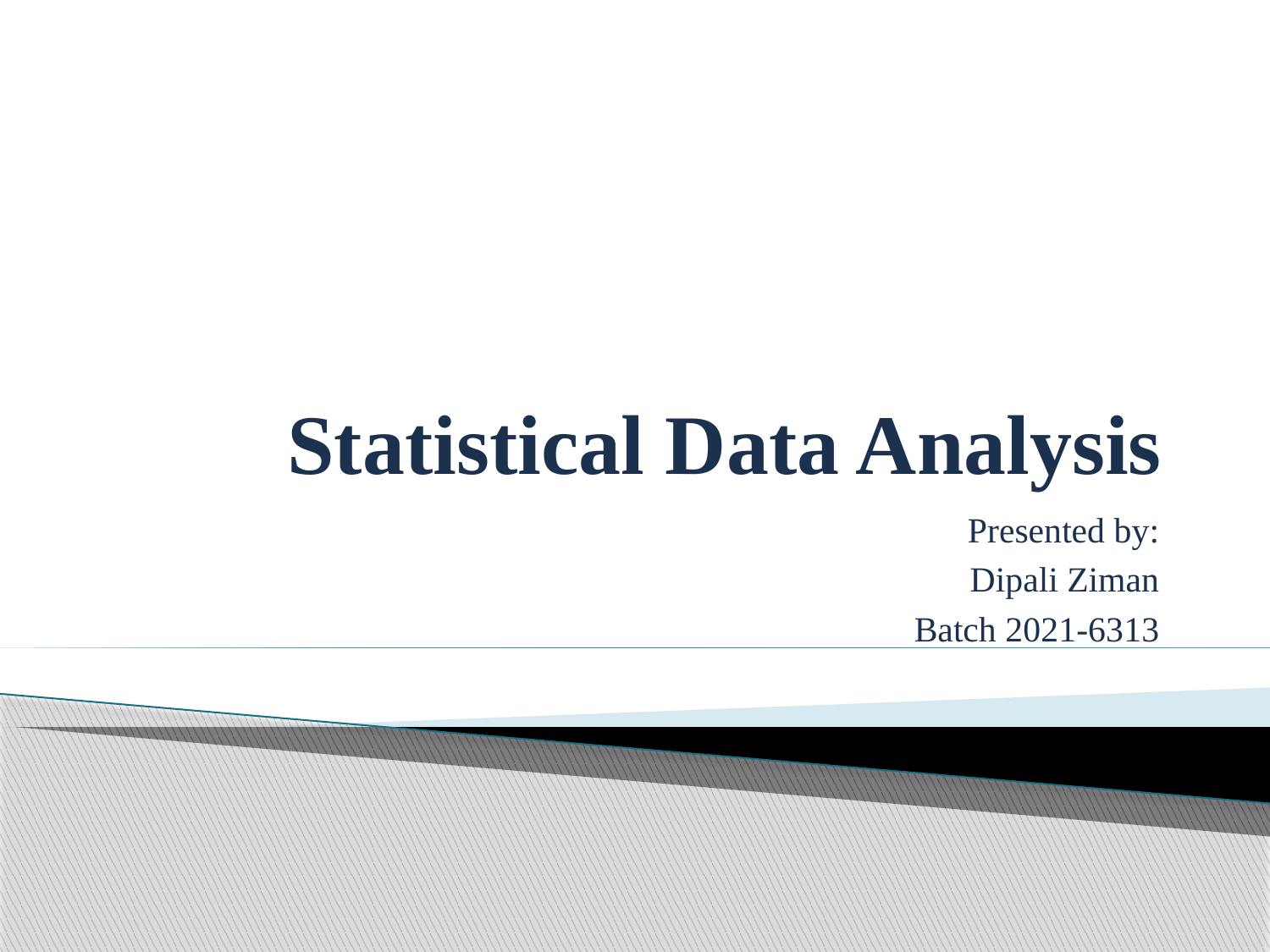

# Statistical Data Analysis
Presented by:
Dipali Ziman
Batch 2021-6313